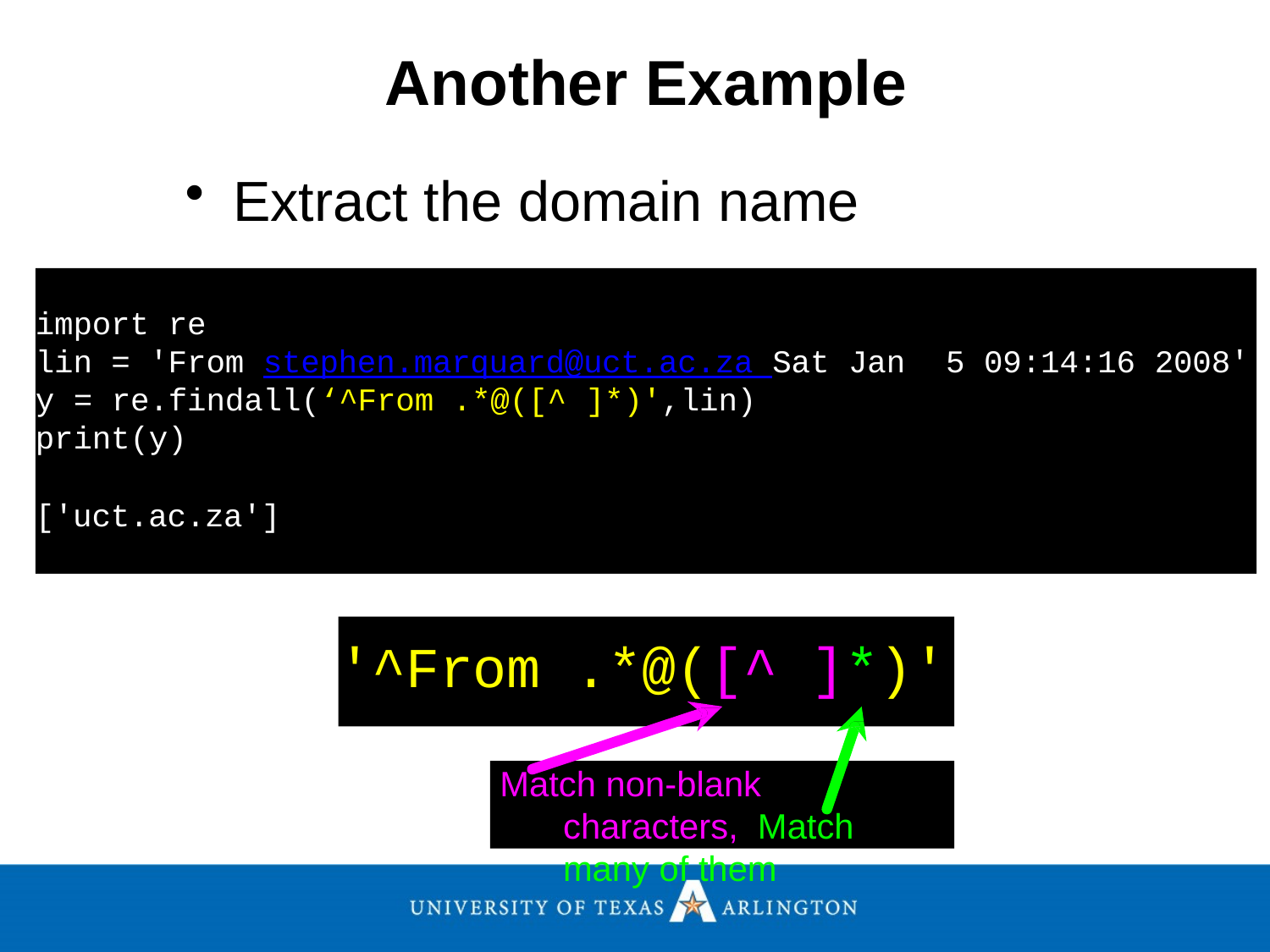

# Another Example
Extract the domain name

import re
lin = 'From stephen.marquard@uct.ac.za Sat Jan
5 09:14:16 2008'
y = re.findall(‘^From .*@([^ ]*)',lin)
print(y)

['uct.ac.za']

'^From .*@([^ ]*)'

Match non-blank characters,  Match many of them